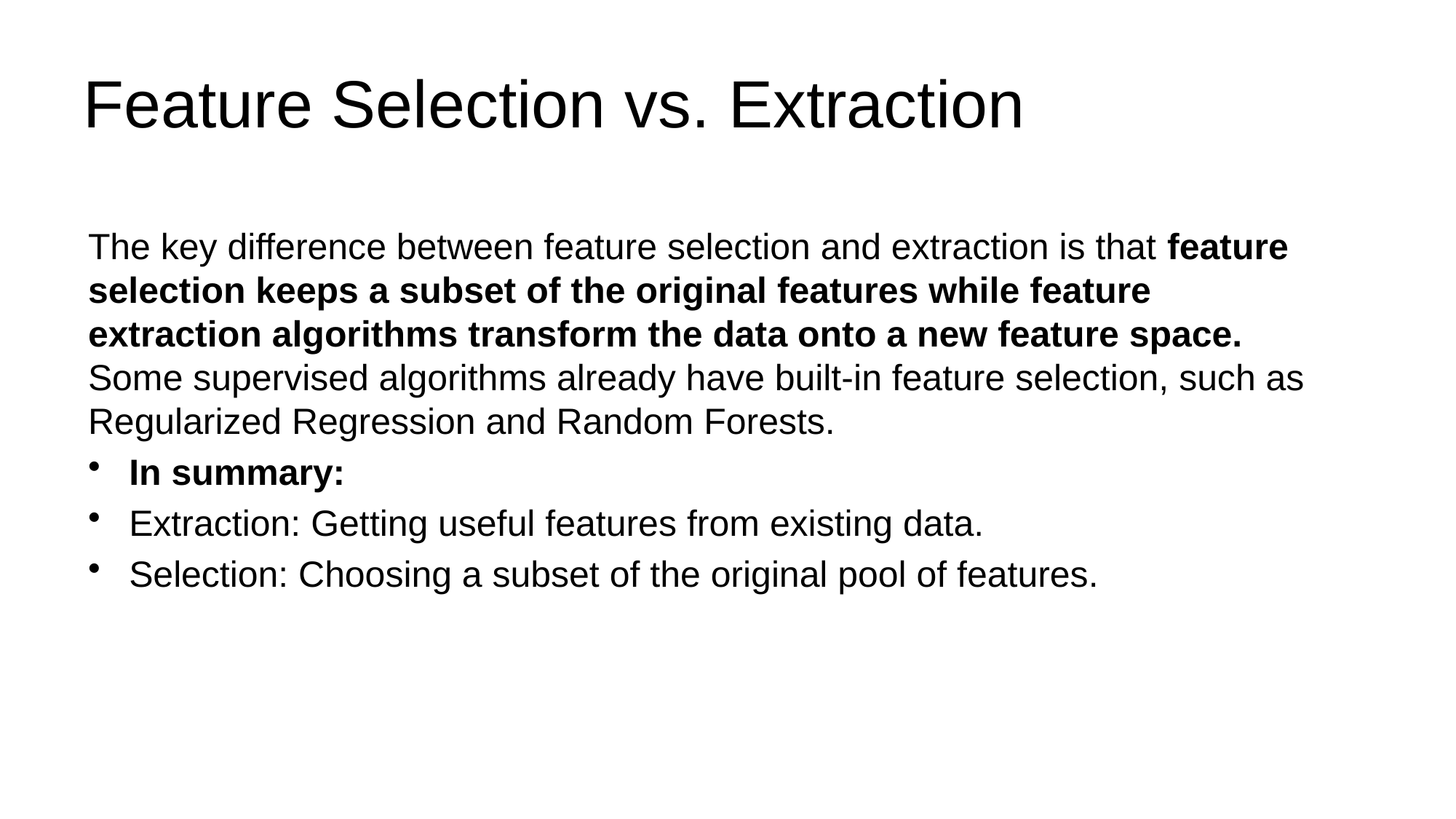

# Feature Selection vs. Extraction
The key difference between feature selection and extraction is that feature selection keeps a subset of the original features while feature extraction algorithms transform the data onto a new feature space. Some supervised algorithms already have built-in feature selection, such as Regularized Regression and Random Forests.
In summary:
Extraction: Getting useful features from existing data.
Selection: Choosing a subset of the original pool of features.